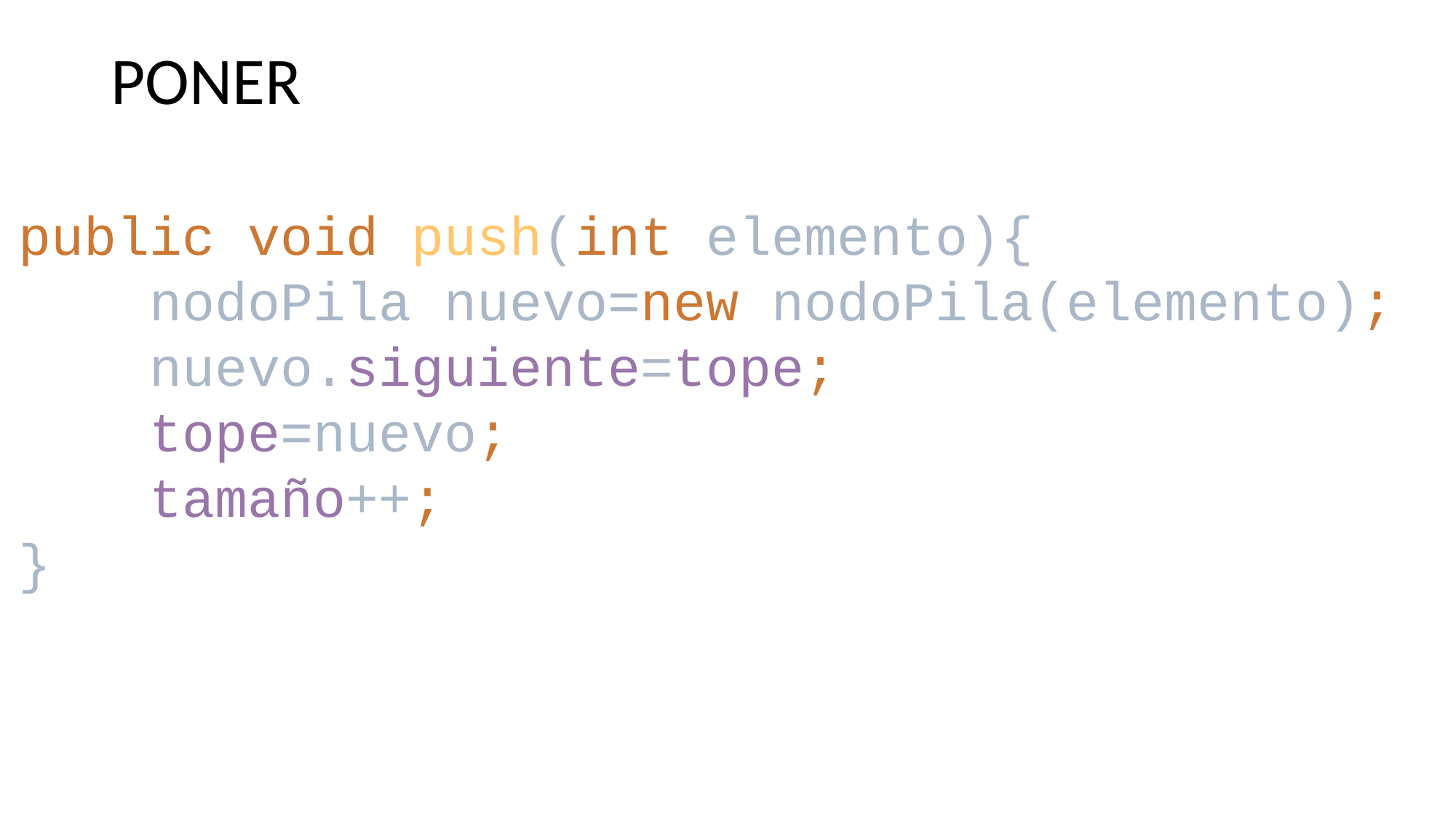

# PONER
public void push(int elemento){
    nodoPila nuevo=new nodoPila(elemento);
    nuevo.siguiente=tope;
    tope=nuevo;
    tamaño++;
}